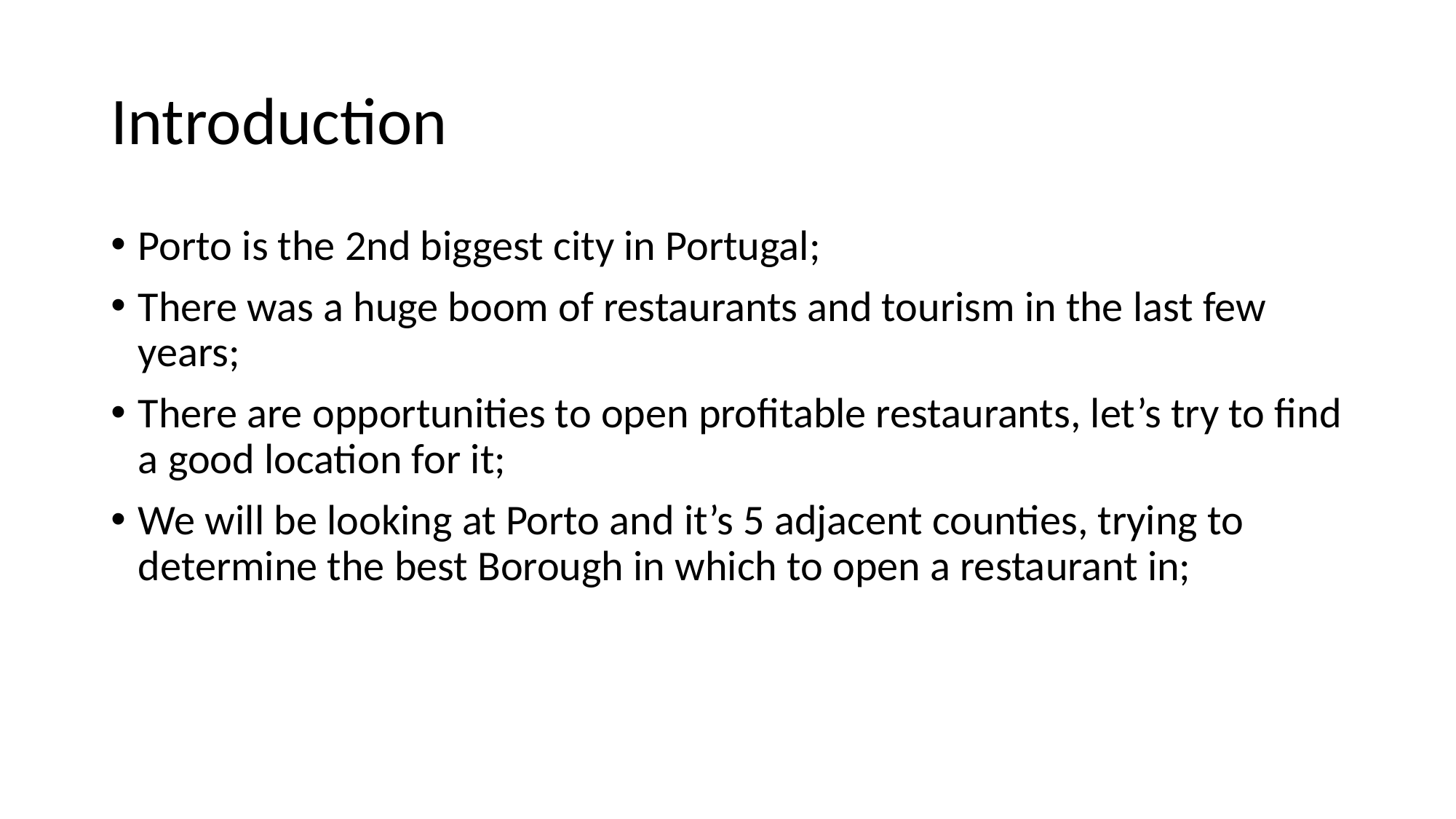

# Introduction
Porto is the 2nd biggest city in Portugal;
There was a huge boom of restaurants and tourism in the last few years;
There are opportunities to open profitable restaurants, let’s try to find a good location for it;
We will be looking at Porto and it’s 5 adjacent counties, trying to determine the best Borough in which to open a restaurant in;